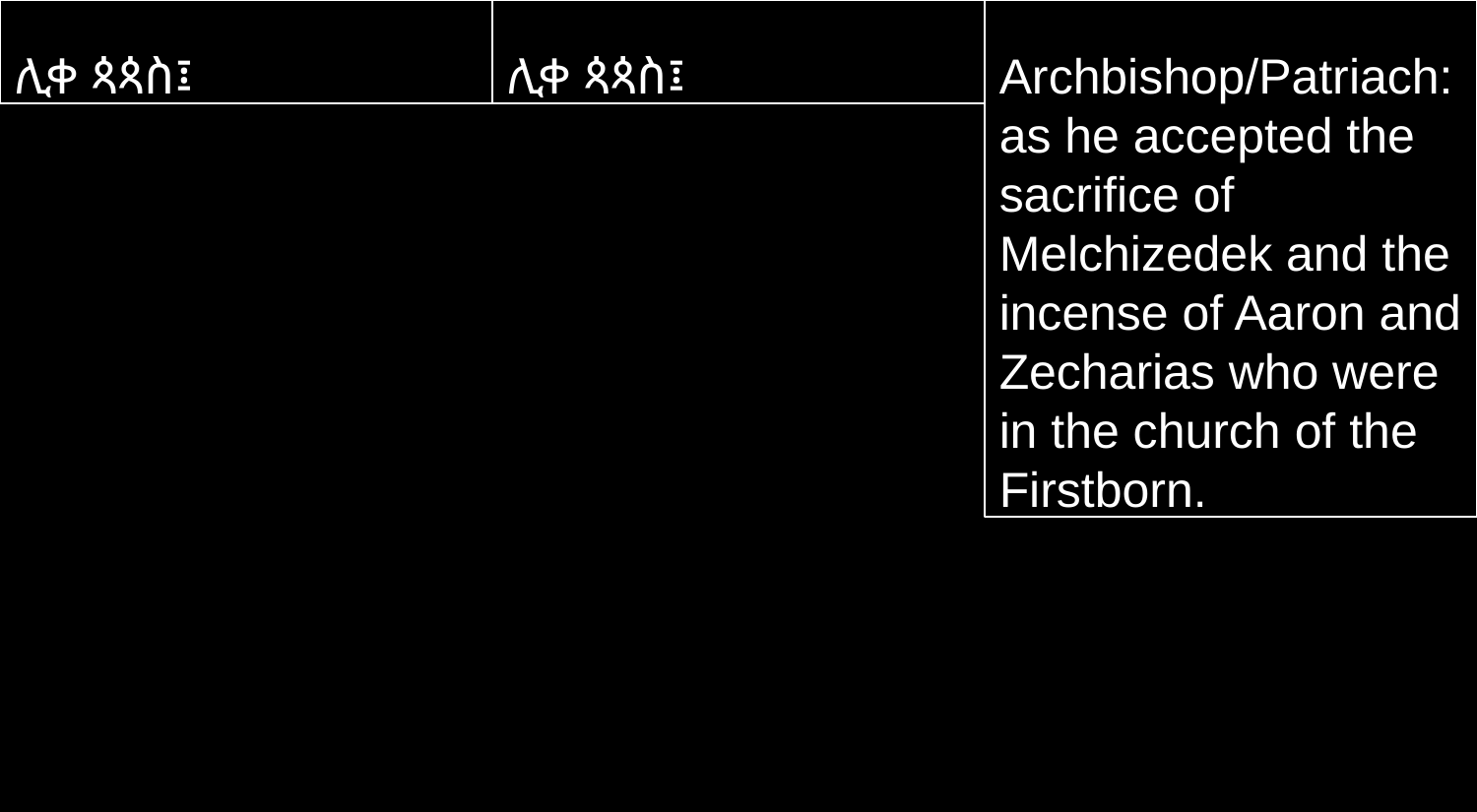

ሊቀ ጳጳስ፤

ሊቀ ጳጳስ፤

Archbishop/Patriach: as he accepted the sacrifice of Melchizedek and the incense of Aaron and Zecharias who were in the church of the Firstborn.